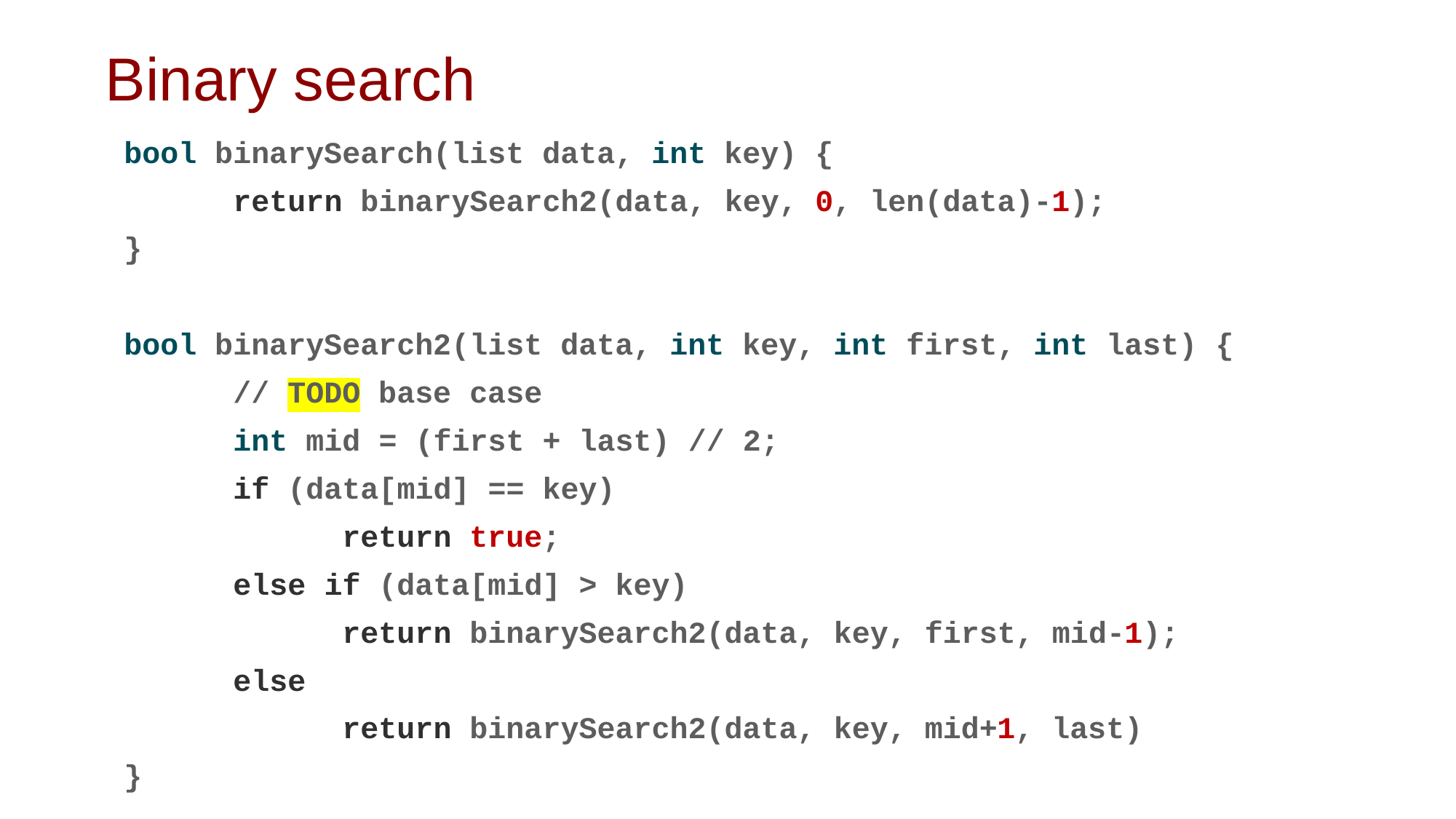

# Binary search
bool binarySearch(list data, int key) {
	return binarySearch2(data, key, 0, len(data)-1);
}

bool binarySearch2(list data, int key, int first, int last) {
	// TODO base case
	int mid = (first + last) // 2;
	if (data[mid] == key)
		return true;
	else if (data[mid] > key)
		return binarySearch2(data, key, first, mid-1);
	else
		return binarySearch2(data, key, mid+1, last)
}